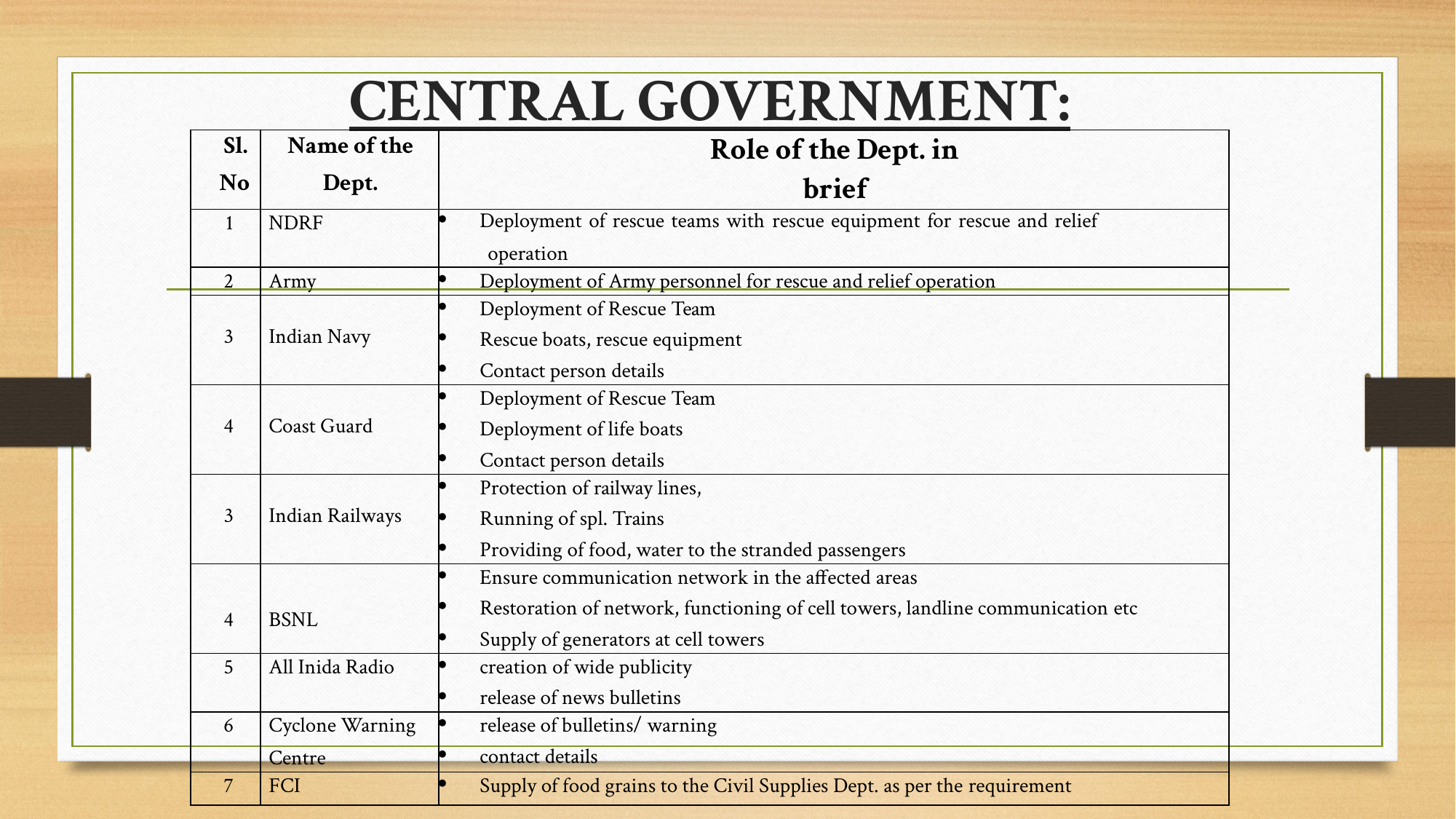

# CENTRAL GOVERNMENT:
| Sl. No | Name of the Dept. | Role of the Dept. in brief |
| --- | --- | --- |
| 1 | NDRF | Deployment of rescue teams with rescue equipment for rescue and relief operation |
| 2 | Army | Deployment of Army personnel for rescue and relief operation |
| 3 | Indian Navy | Deployment of Rescue Team Rescue boats, rescue equipment Contact person details |
| 4 | Coast Guard | Deployment of Rescue Team Deployment of life boats Contact person details |
| 3 | Indian Railways | Protection of railway lines, Running of spl. Trains Providing of food, water to the stranded passengers |
| 4 | BSNL | Ensure communication network in the affected areas Restoration of network, functioning of cell towers, landline communication etc Supply of generators at cell towers |
| 5 | All Inida Radio | creation of wide publicity release of news bulletins |
| 6 | Cyclone Warning Centre | release of bulletins/ warning contact details |
| 7 | FCI | Supply of food grains to the Civil Supplies Dept. as per the requirement |